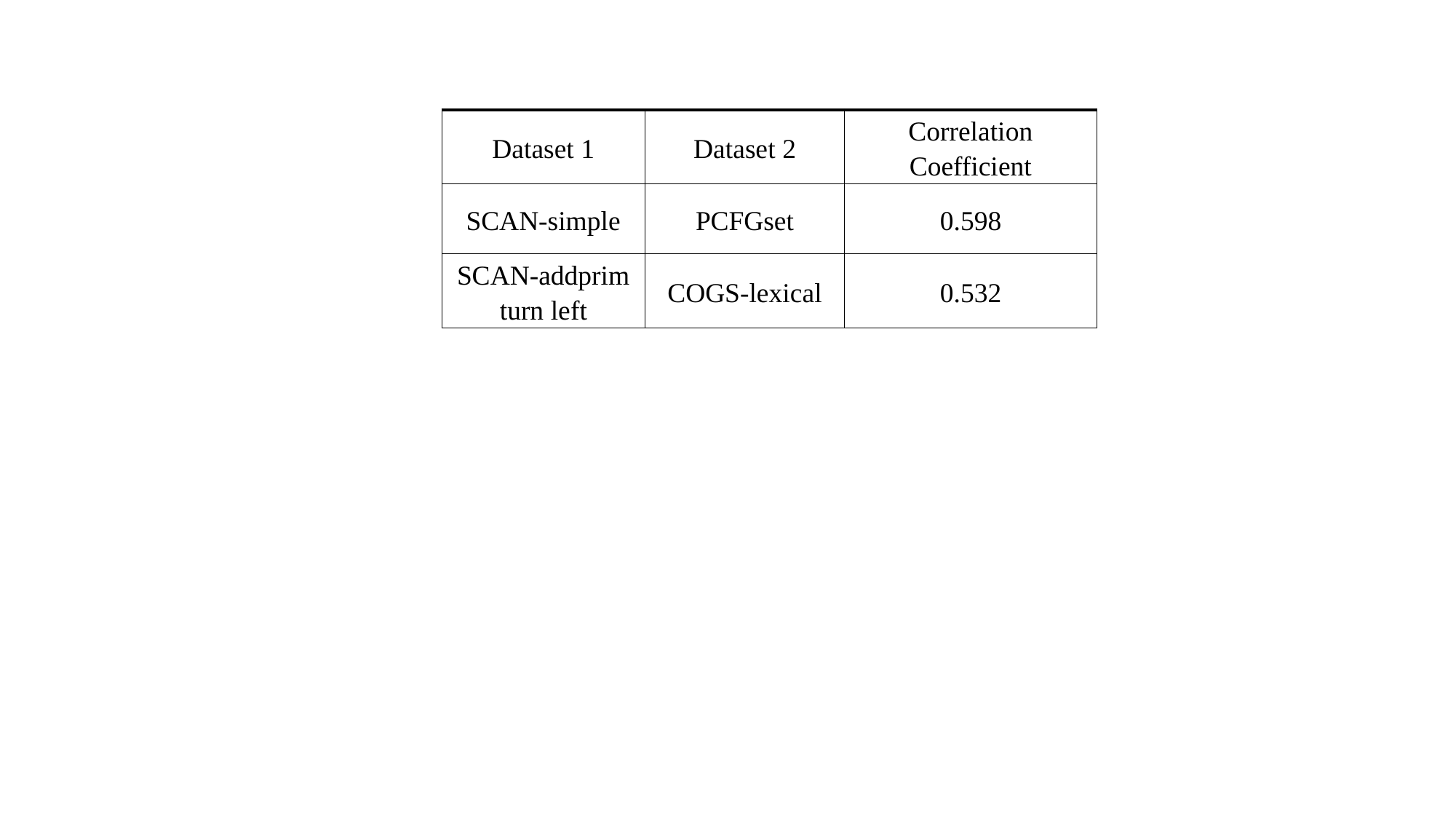

| Dataset 1 | Dataset 2 | Correlation Coefficient |
| --- | --- | --- |
| SCAN-simple | PCFGset | 0.598 |
| SCAN-addprim turn left | COGS-lexical | 0.532 |